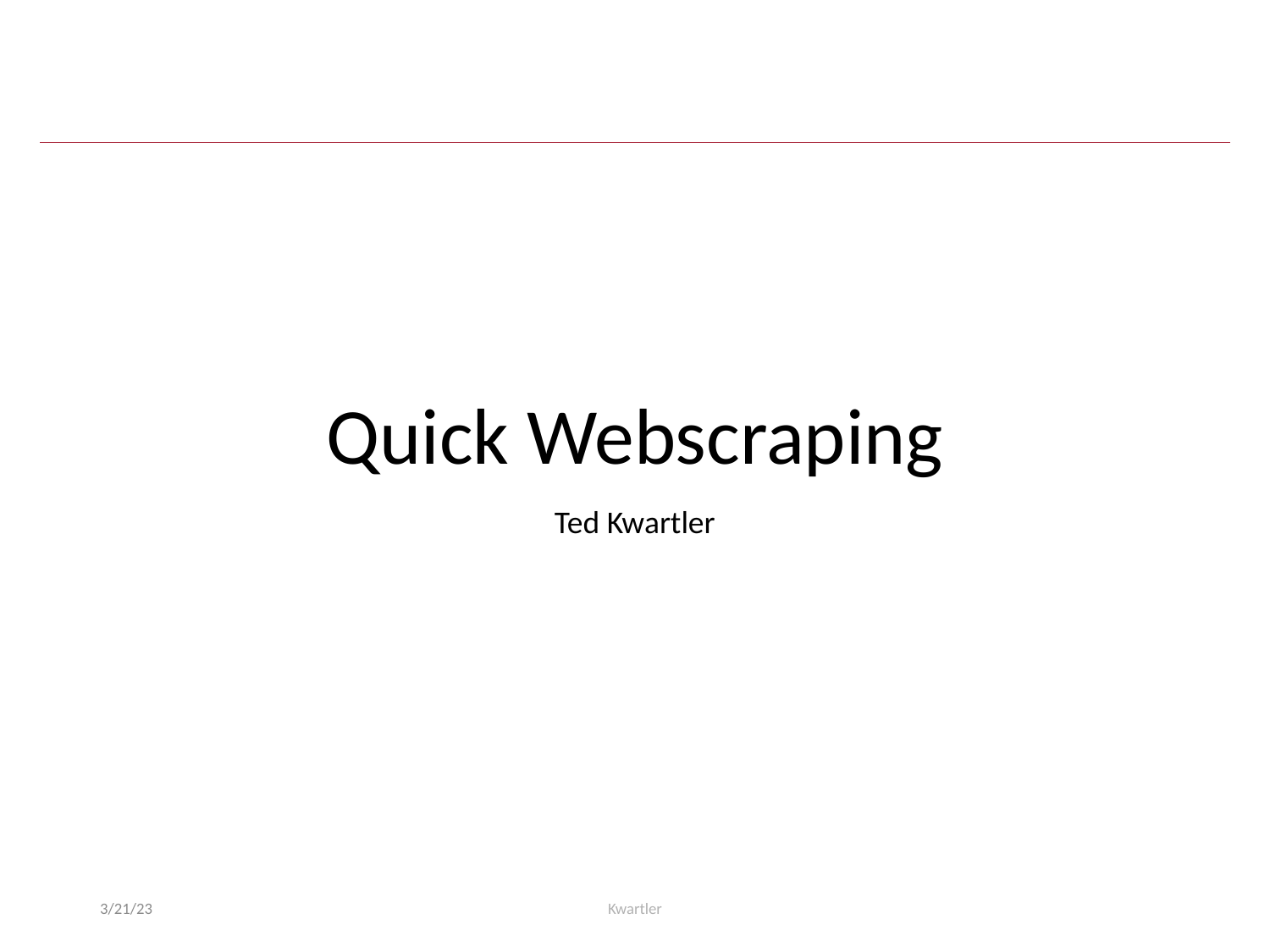

# Quick Webscraping
Ted Kwartler
3/21/23
Kwartler